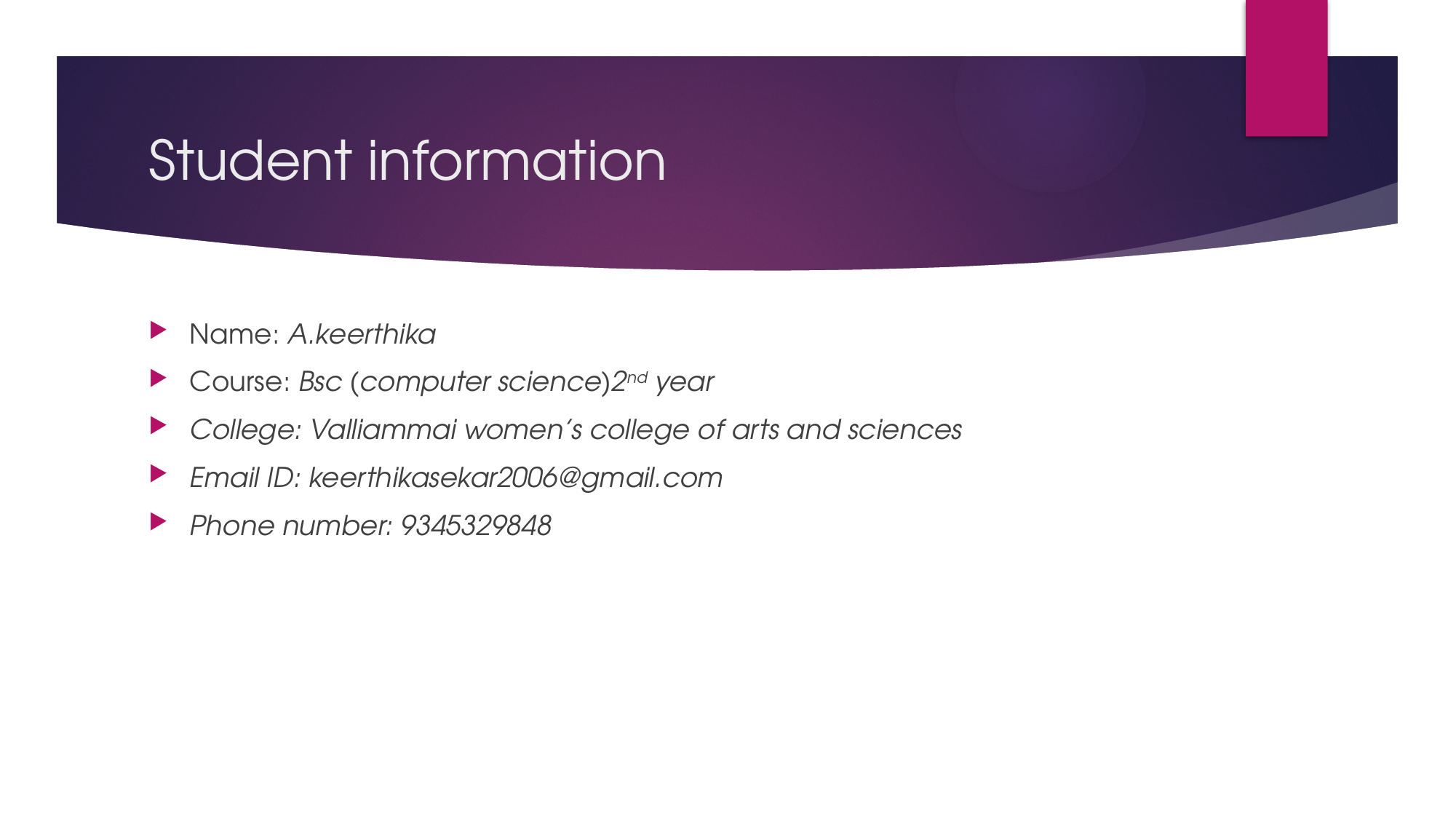

# Student information
Name: A.keerthika
Course: Bsc (computer science)2nd year
College: Valliammai women’s college of arts and sciences
Email ID: keerthikasekar2006@gmail.com
Phone number: 9345329848